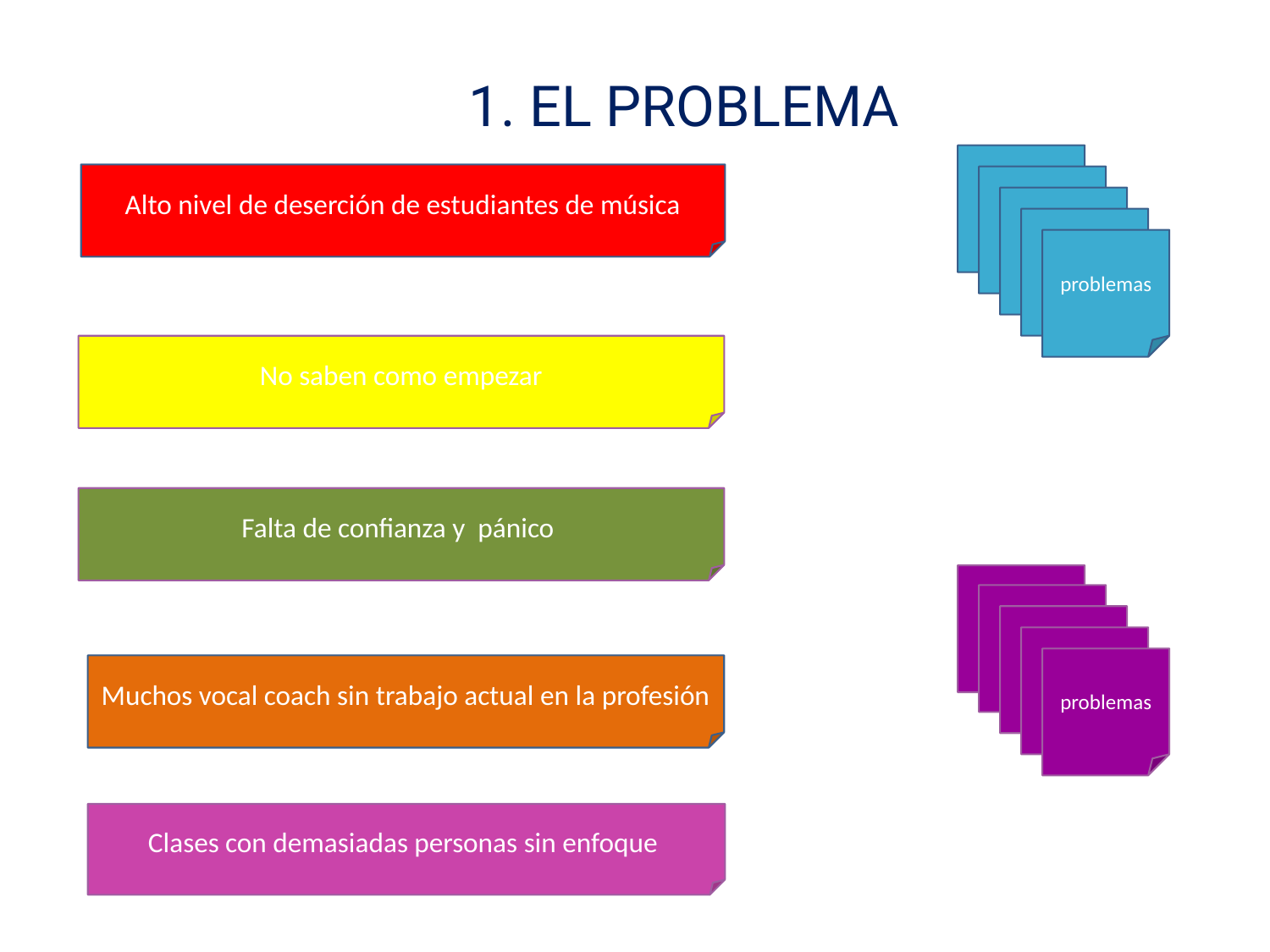

1. EL PROBLEMA
lalalalalla
Alto nivel de deserción de estudiantes de música
lalalalalla
lalalalalla
lalalalalla
problemas
No saben como empezar
Falta de confianza y  pánico
lalalalalla
lalalalalla
lalalalalla
lalalalalla
problemas
Muchos vocal coach sin trabajo actual en la profesión
Clases con demasiadas personas sin enfoque